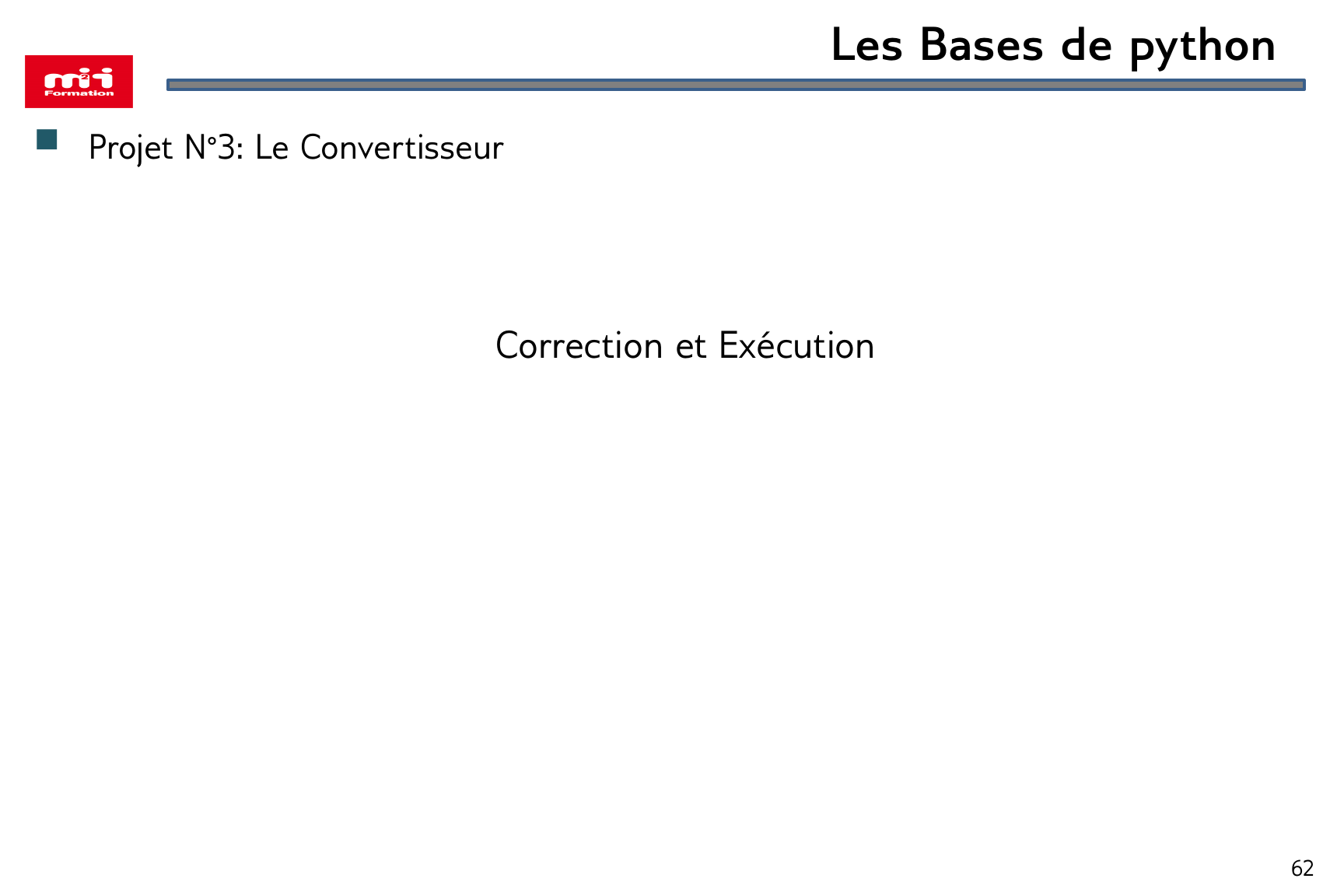

# Les Bases de python
Projet N°3: Le Convertisseur

Correction et Exécution

62